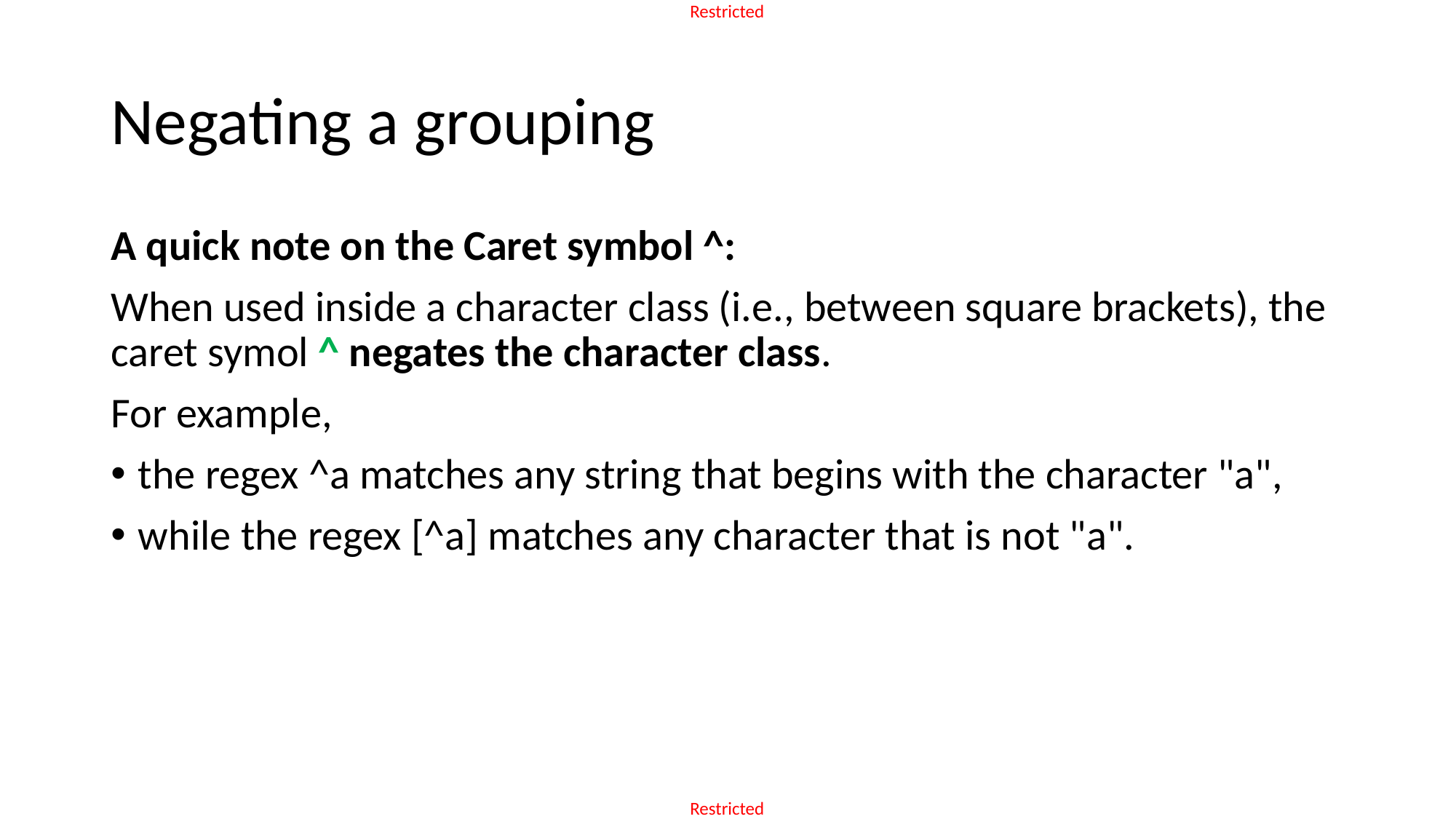

# Negating a grouping
A quick note on the Caret symbol ^:
When used inside a character class (i.e., between square brackets), the caret symol ^ negates the character class.
For example,
the regex ^a matches any string that begins with the character "a",
while the regex [^a] matches any character that is not "a".